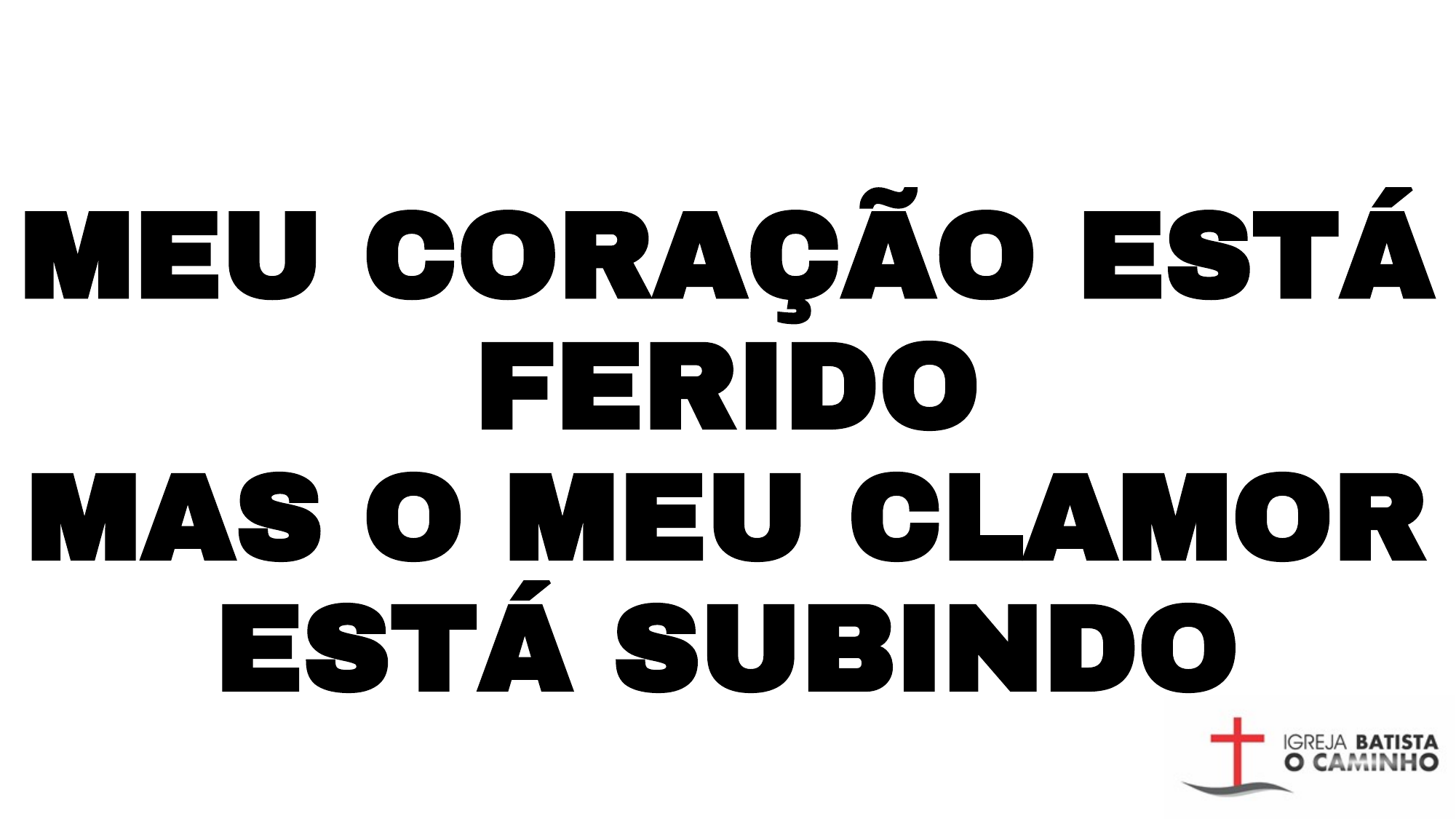

# MEU CORAÇÃO ESTÁ FERIDO MAS O MEU CLAMOR ESTÁ SUBINDO